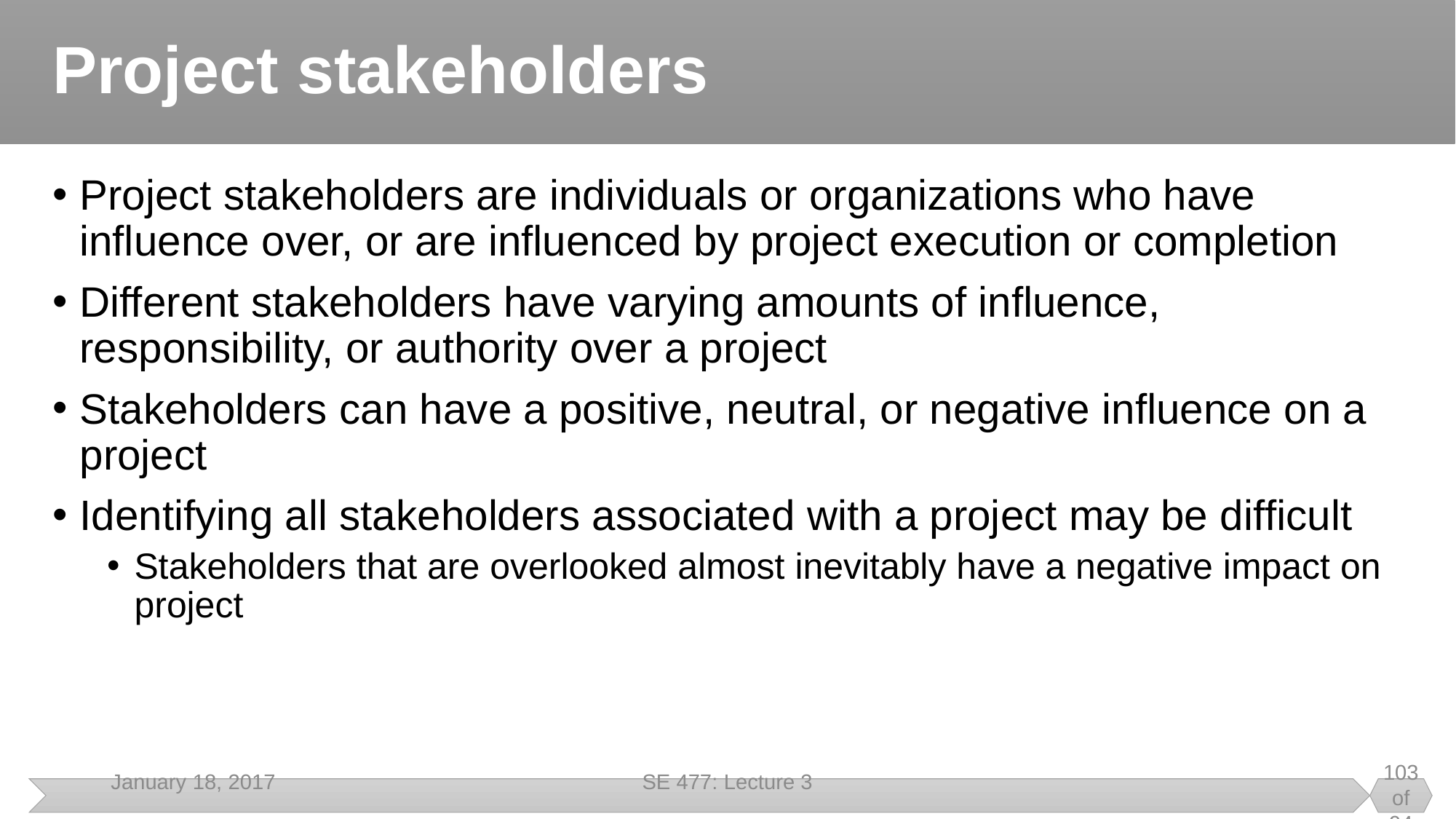

# Project stakeholders
Project stakeholders are individuals or organizations who have inﬂuence over, or are inﬂuenced by project execution or completion
Different stakeholders have varying amounts of inﬂuence, responsibility, or authority over a project
Stakeholders can have a positive, neutral, or negative inﬂuence on a project
Identifying all stakeholders associated with a project may be difﬁcult
Stakeholders that are overlooked almost inevitably have a negative impact on project
January 18, 2017
SE 477: Lecture 3
103 of 94